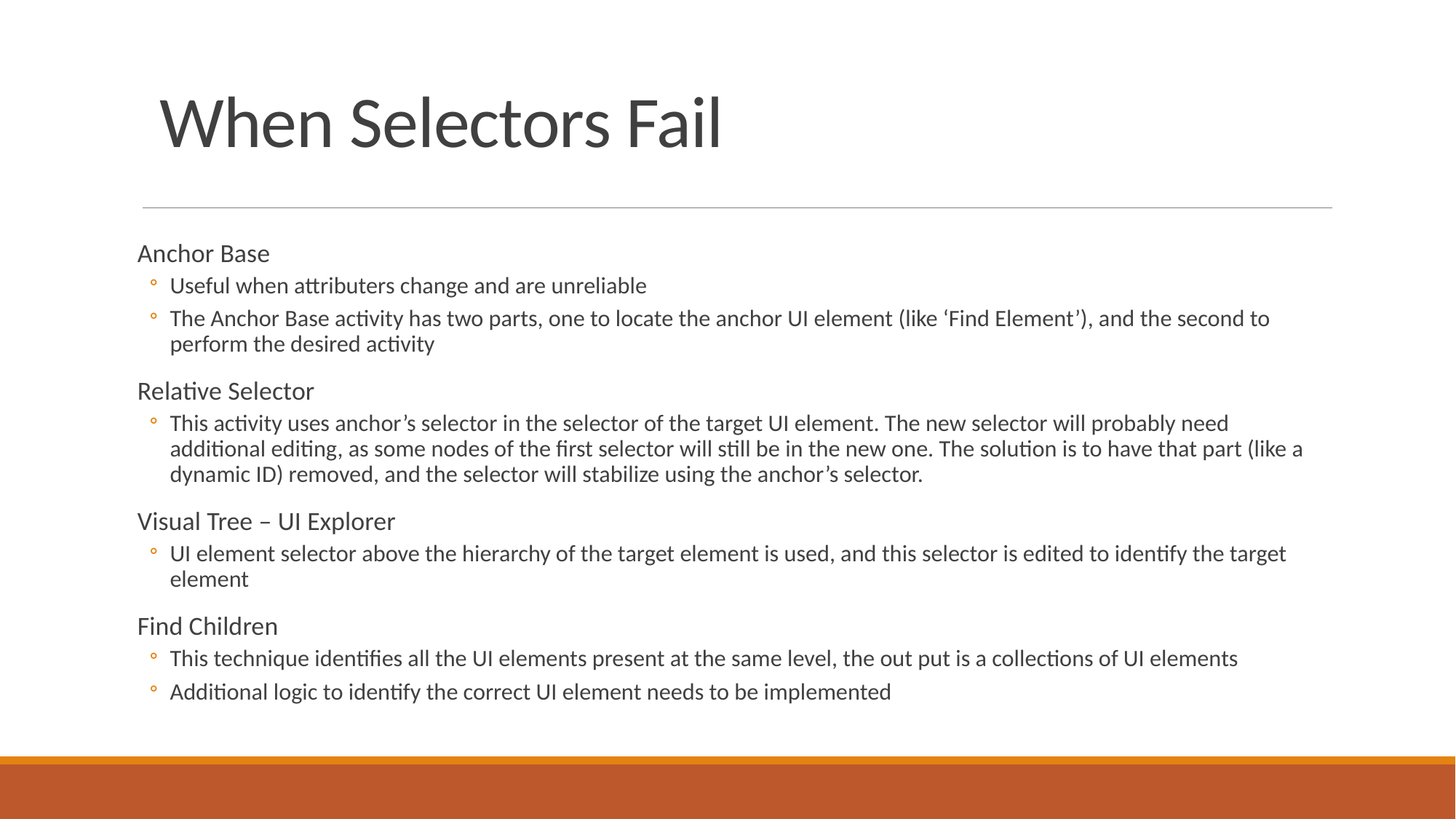

# When Selectors Fail
Anchor Base
Useful when attributers change and are unreliable
The Anchor Base activity has two parts, one to locate the anchor UI element (like ‘Find Element’), and the second to perform the desired activity
Relative Selector
This activity uses anchor’s selector in the selector of the target UI element. The new selector will probably need additional editing, as some nodes of the first selector will still be in the new one. The solution is to have that part (like a dynamic ID) removed, and the selector will stabilize using the anchor’s selector.
Visual Tree – UI Explorer
UI element selector above the hierarchy of the target element is used, and this selector is edited to identify the target element
Find Children
This technique identifies all the UI elements present at the same level, the out put is a collections of UI elements
Additional logic to identify the correct UI element needs to be implemented